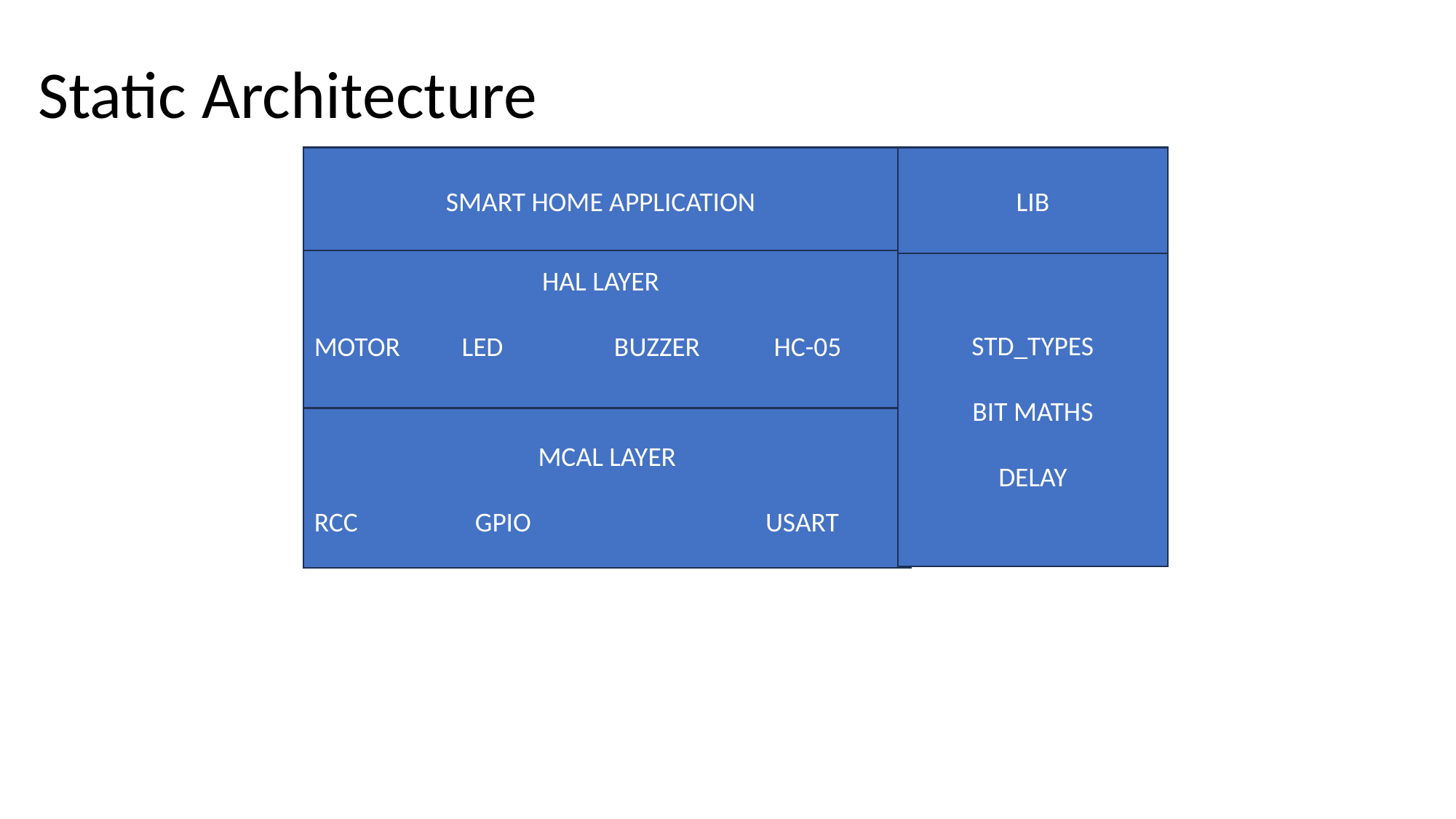

# Static Architecture
SMART HOME APPLICATION
LIB
HAL LAYER

MOTOR          LED                  BUZZER            HC-05

STD_TYPES

BIT MATHS

DELAY
MCAL LAYER

RCC                   GPIO                                      USART